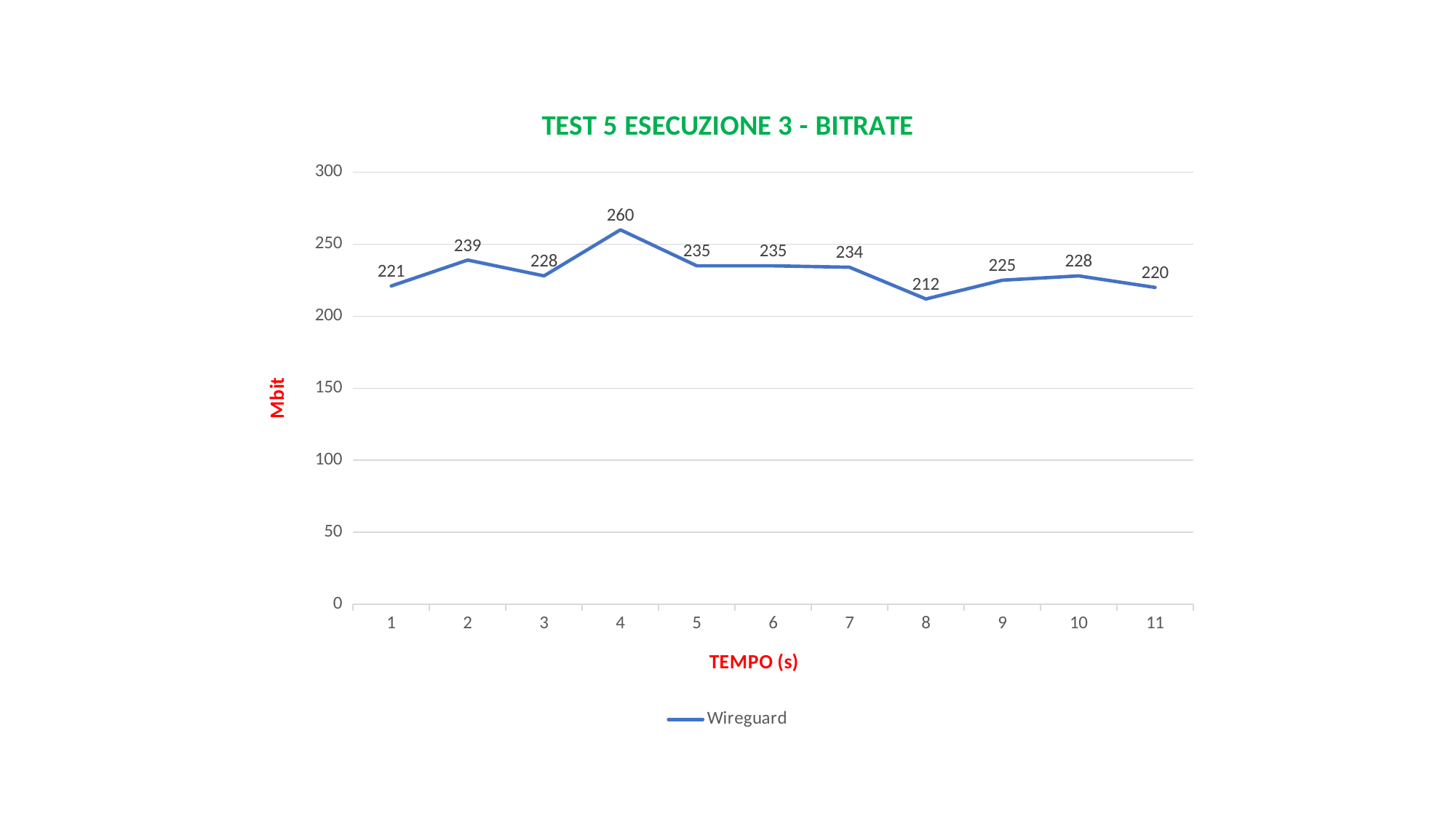

### Chart: TEST 5 ESECUZIONE 3 - BITRATE

| Category | Wireguard |
|---|---|
| 1 | 221.0 |
| 2 | 239.0 |
| 3 | 228.0 |
| 4 | 260.0 |
| 5 | 235.0 |
| 6 | 235.0 |
| 7 | 234.0 |
| 8 | 212.0 |
| 9 | 225.0 |
| 10 | 228.0 |
| 11 | 220.0 |